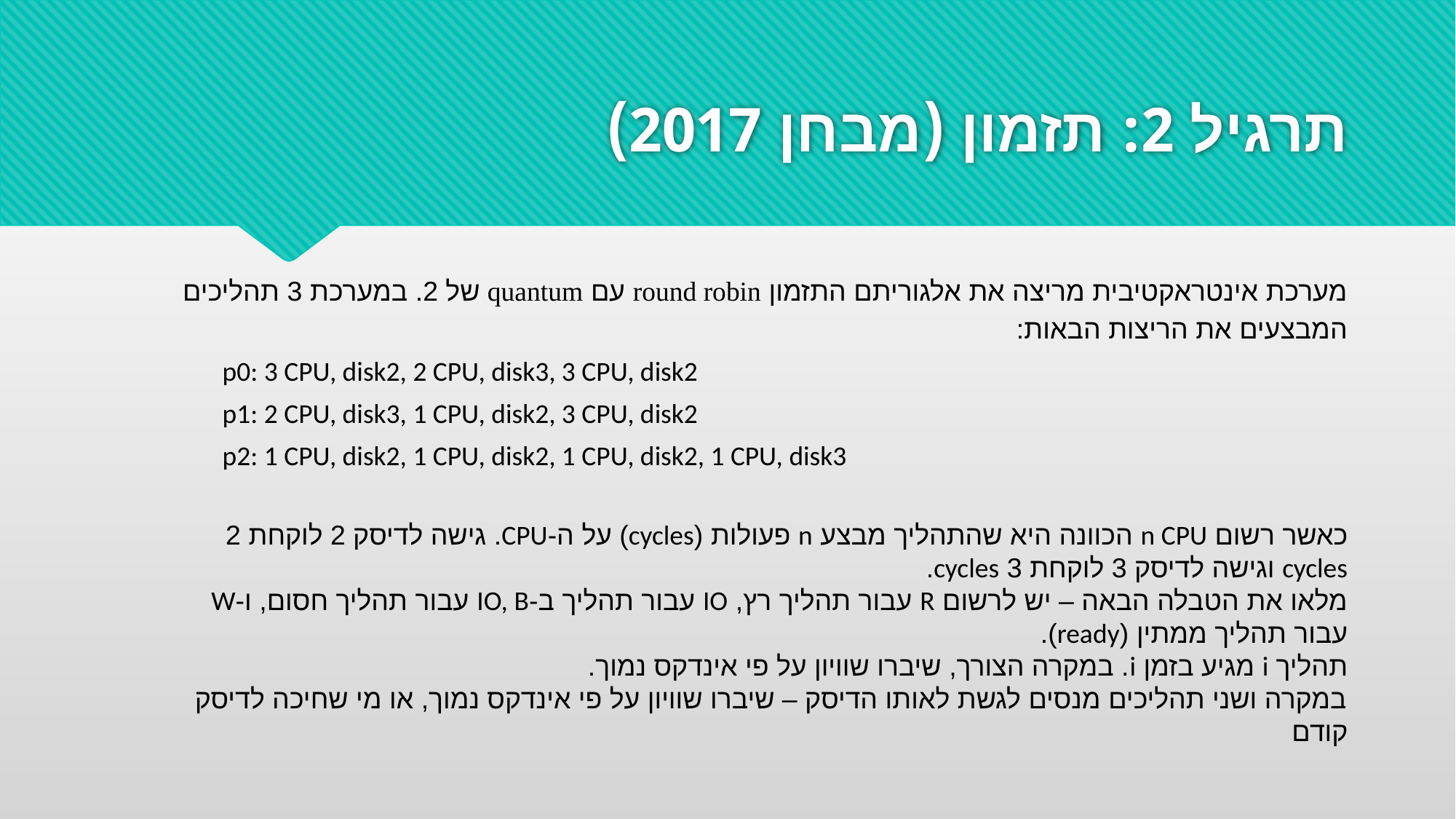

# תרגיל 2: תזמון (מבחן 2017)
מערכת אינטראקטיבית מריצה את אלגוריתם התזמון round robin עם quantum של 2. במערכת 3 תהליכים המבצעים את הריצות הבאות:
p0: 3 CPU, disk2, 2 CPU, disk3, 3 CPU, disk2
p1: 2 CPU, disk3, 1 CPU, disk2, 3 CPU, disk2
p2: 1 CPU, disk2, 1 CPU, disk2, 1 CPU, disk2, 1 CPU, disk3

כאשר רשום n CPU הכוונה היא שהתהליך מבצע n פעולות (cycles) על ה-CPU. גישה לדיסק 2 לוקחת 2 cycles וגישה לדיסק 3 לוקחת 3 cycles.
מלאו את הטבלה הבאה – יש לרשום R עבור תהליך רץ, IO עבור תהליך ב-IO, B עבור תהליך חסום, ו-W עבור תהליך ממתין (ready).
תהליך i מגיע בזמן i. במקרה הצורך, שיברו שוויון על פי אינדקס נמוך.
במקרה ושני תהליכים מנסים לגשת לאותו הדיסק – שיברו שוויון על פי אינדקס נמוך, או מי שחיכה לדיסק קודם